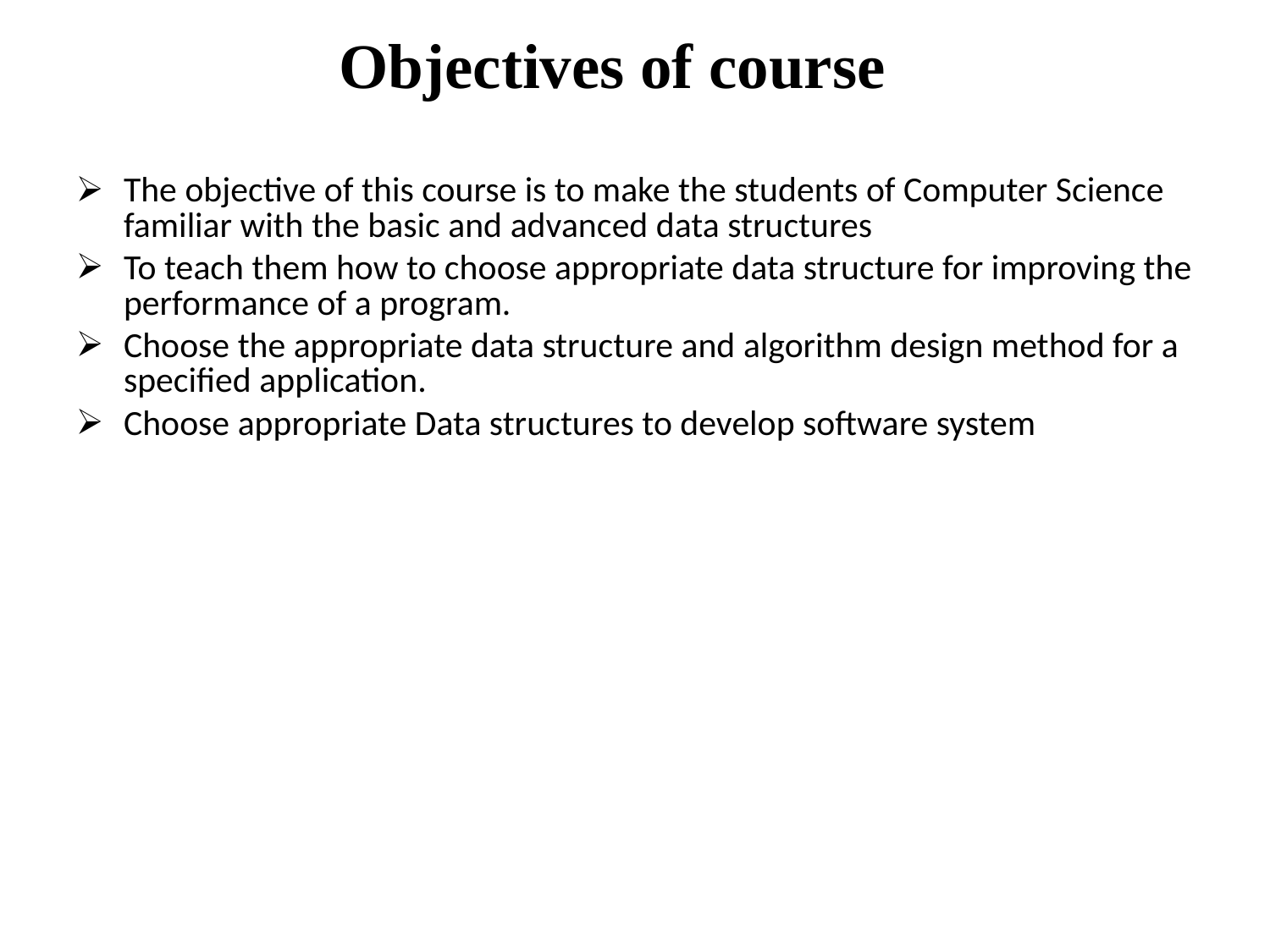

Objectives of course

The objective of this course is to make the students of Computer Science familiar with the basic and advanced data structures
To teach them how to choose appropriate data structure for improving the performance of a program.
Choose the appropriate data structure and algorithm design method for a specified application.
Choose appropriate Data structures to develop software system